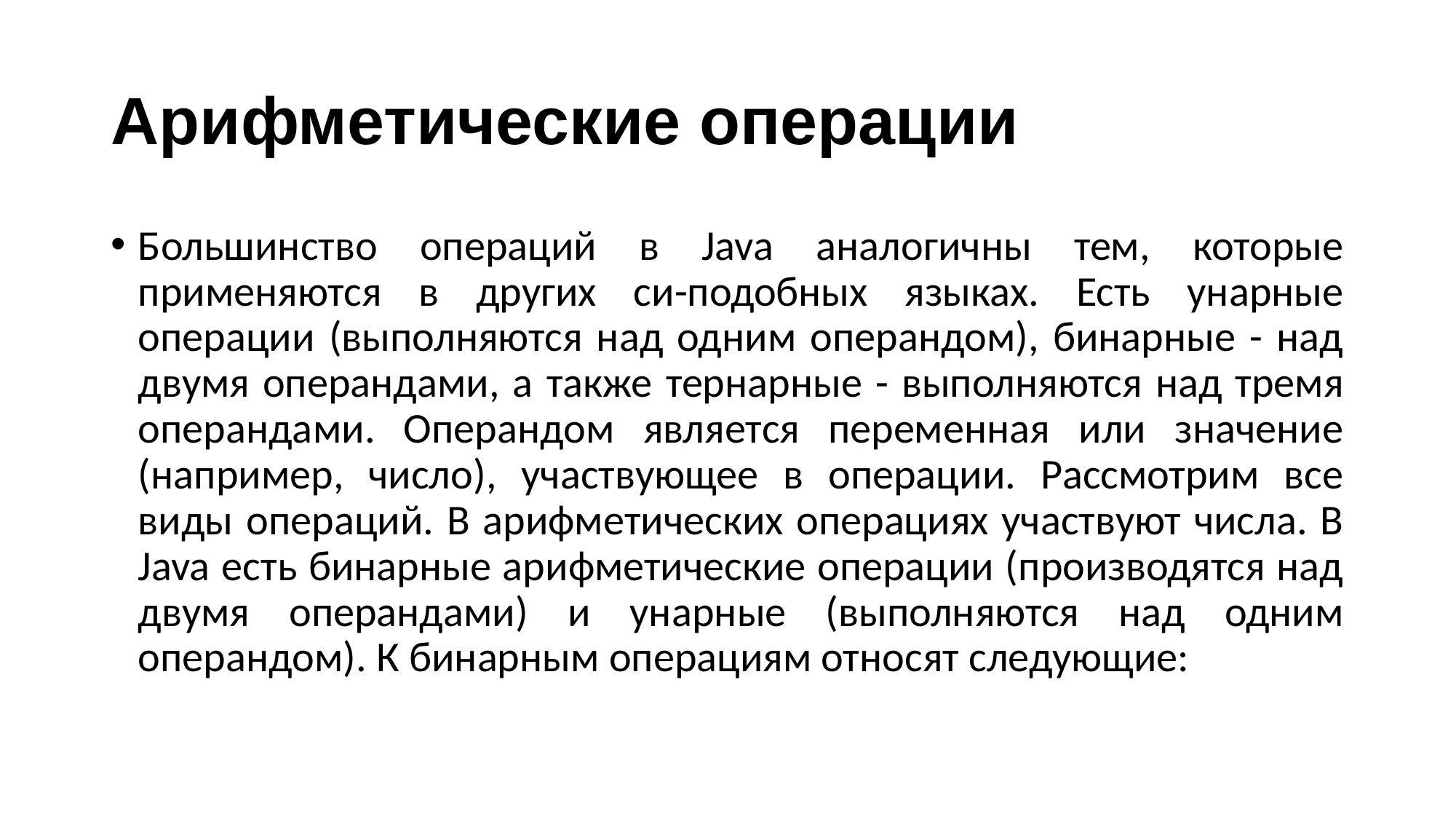

# Арифметические операции
Большинство операций в Java аналогичны тем, которые применяются в других си-подобных языках. Есть унарные операции (выполняются над одним операндом), бинарные - над двумя операндами, а также тернарные - выполняются над тремя операндами. Операндом является переменная или значение (например, число), участвующее в операции. Рассмотрим все виды операций. В арифметических операциях участвуют числа. В Java есть бинарные арифметические операции (производятся над двумя операндами) и унарные (выполняются над одним операндом). К бинарным операциям относят следующие: